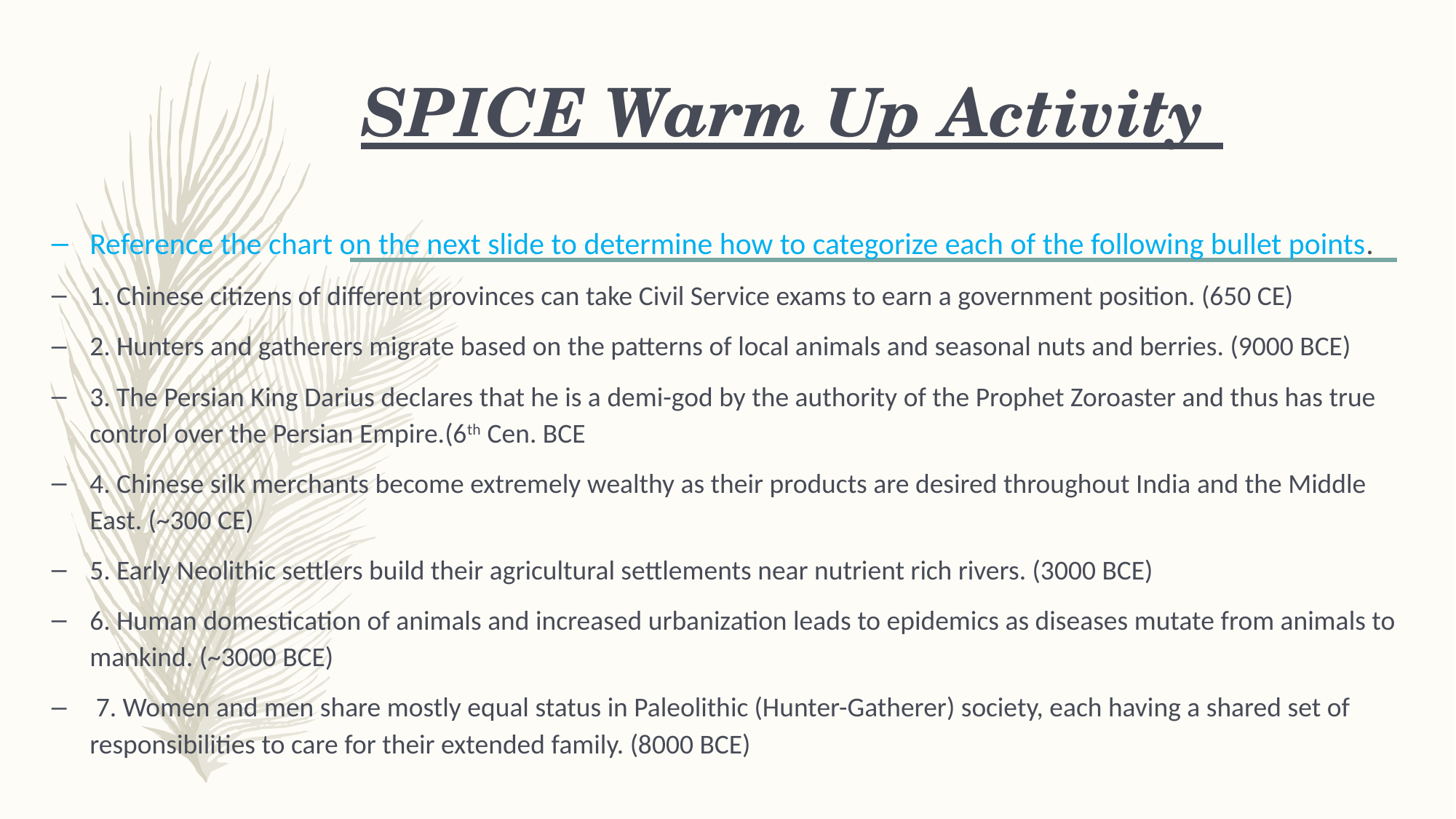

# SPICE Warm Up Activity
Reference the chart on the next slide to determine how to categorize each of the following bullet points.
1. Chinese citizens of different provinces can take Civil Service exams to earn a government position. (650 CE)
2. Hunters and gatherers migrate based on the patterns of local animals and seasonal nuts and berries. (9000 BCE)
3. The Persian King Darius declares that he is a demi-god by the authority of the Prophet Zoroaster and thus has true control over the Persian Empire.(6th Cen. BCE
4. Chinese silk merchants become extremely wealthy as their products are desired throughout India and the Middle East. (~300 CE)
5. Early Neolithic settlers build their agricultural settlements near nutrient rich rivers. (3000 BCE)
6. Human domestication of animals and increased urbanization leads to epidemics as diseases mutate from animals to mankind. (~3000 BCE)
 7. Women and men share mostly equal status in Paleolithic (Hunter-Gatherer) society, each having a shared set of responsibilities to care for their extended family. (8000 BCE)